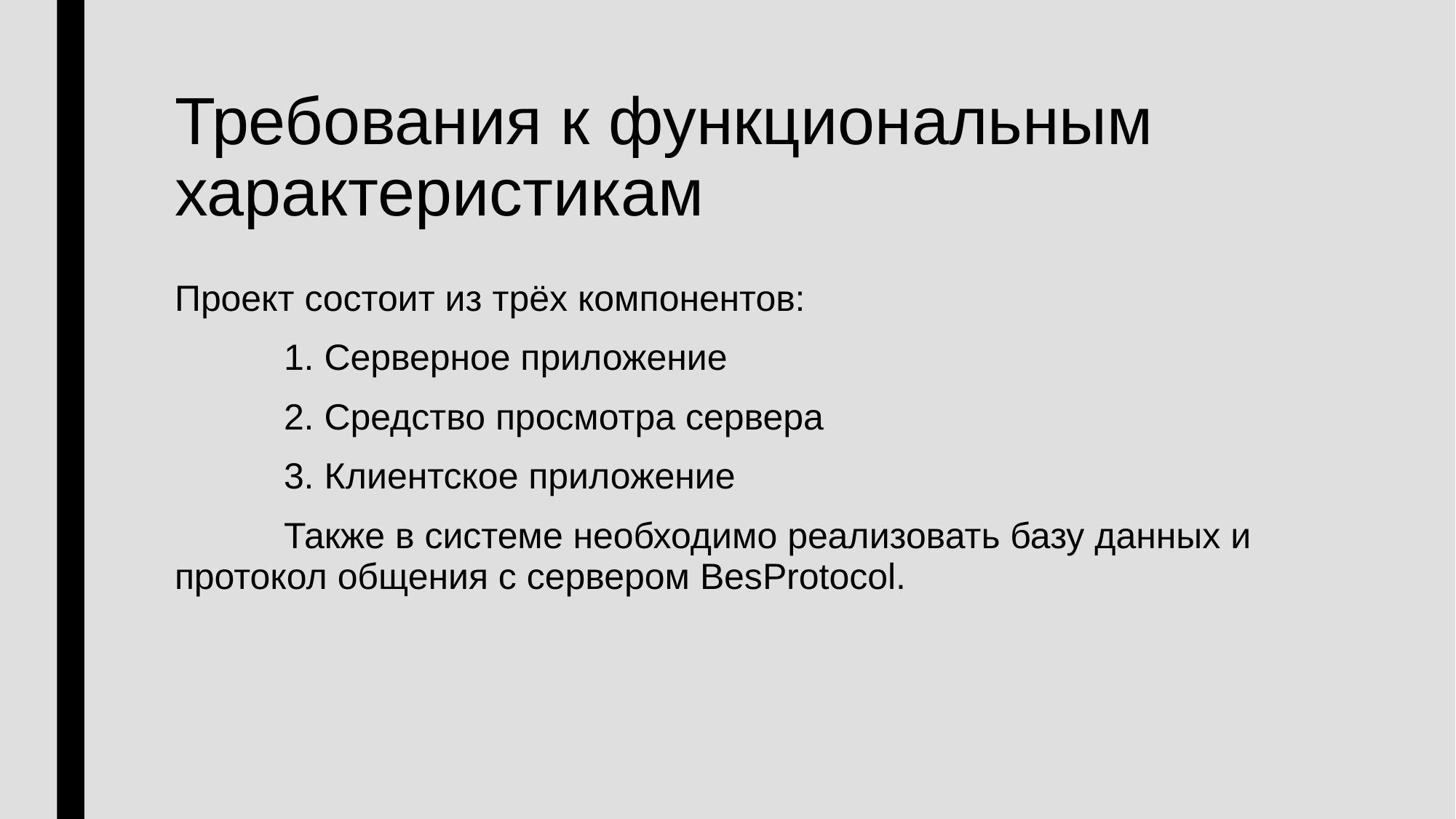

# Требования к функциональным характеристикам
Проект состоит из трёх компонентов:
	1. Серверное приложение
	2. Средство просмотра сервера
	3. Клиентское приложение
	Также в системе необходимо реализовать базу данных и протокол общения с сервером BesProtocol.